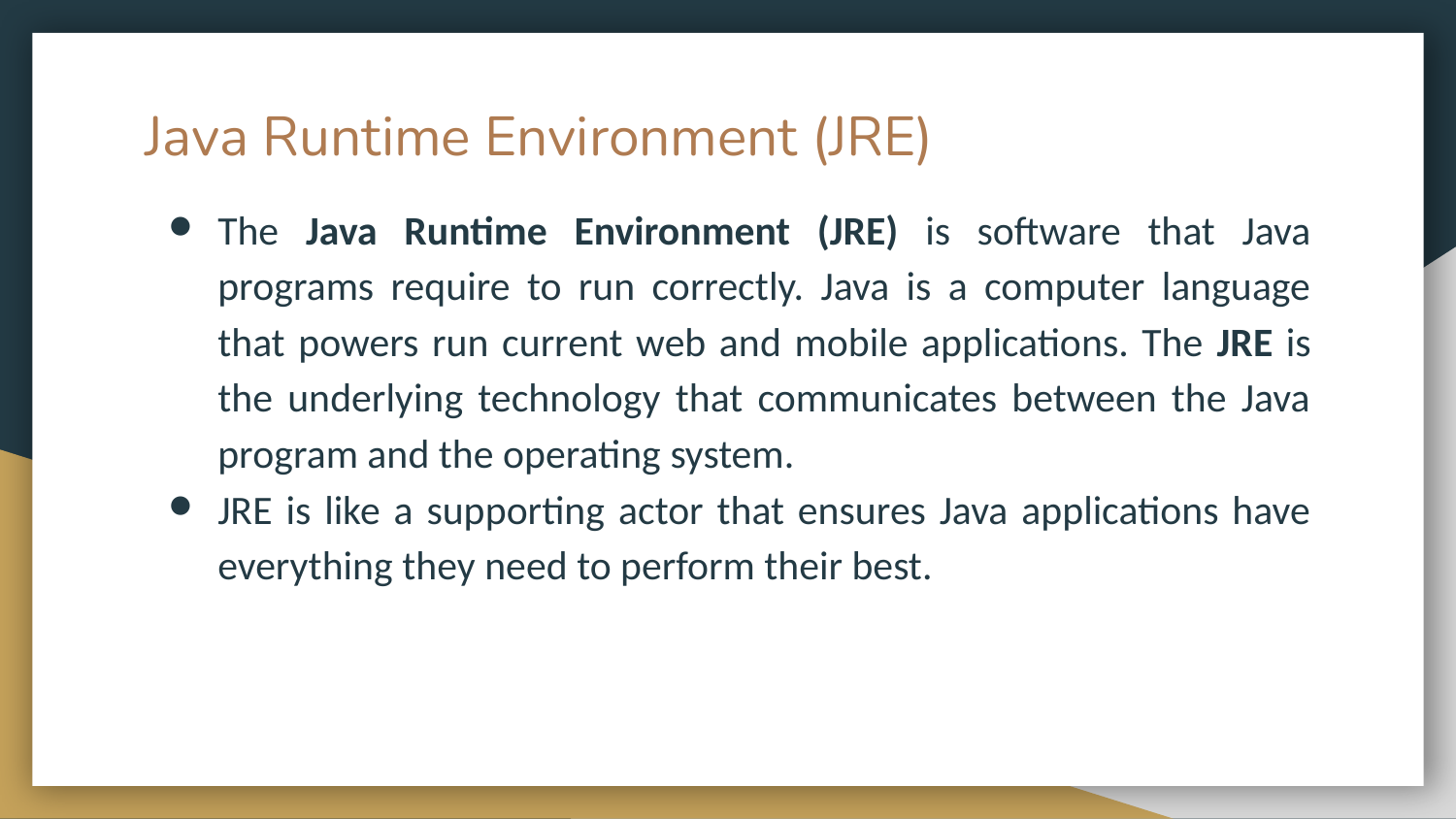

# Java Runtime Environment (JRE)
The Java Runtime Environment (JRE) is software that Java programs require to run correctly. Java is a computer language that powers run current web and mobile applications. The JRE is the underlying technology that communicates between the Java program and the operating system.
JRE is like a supporting actor that ensures Java applications have everything they need to perform their best.